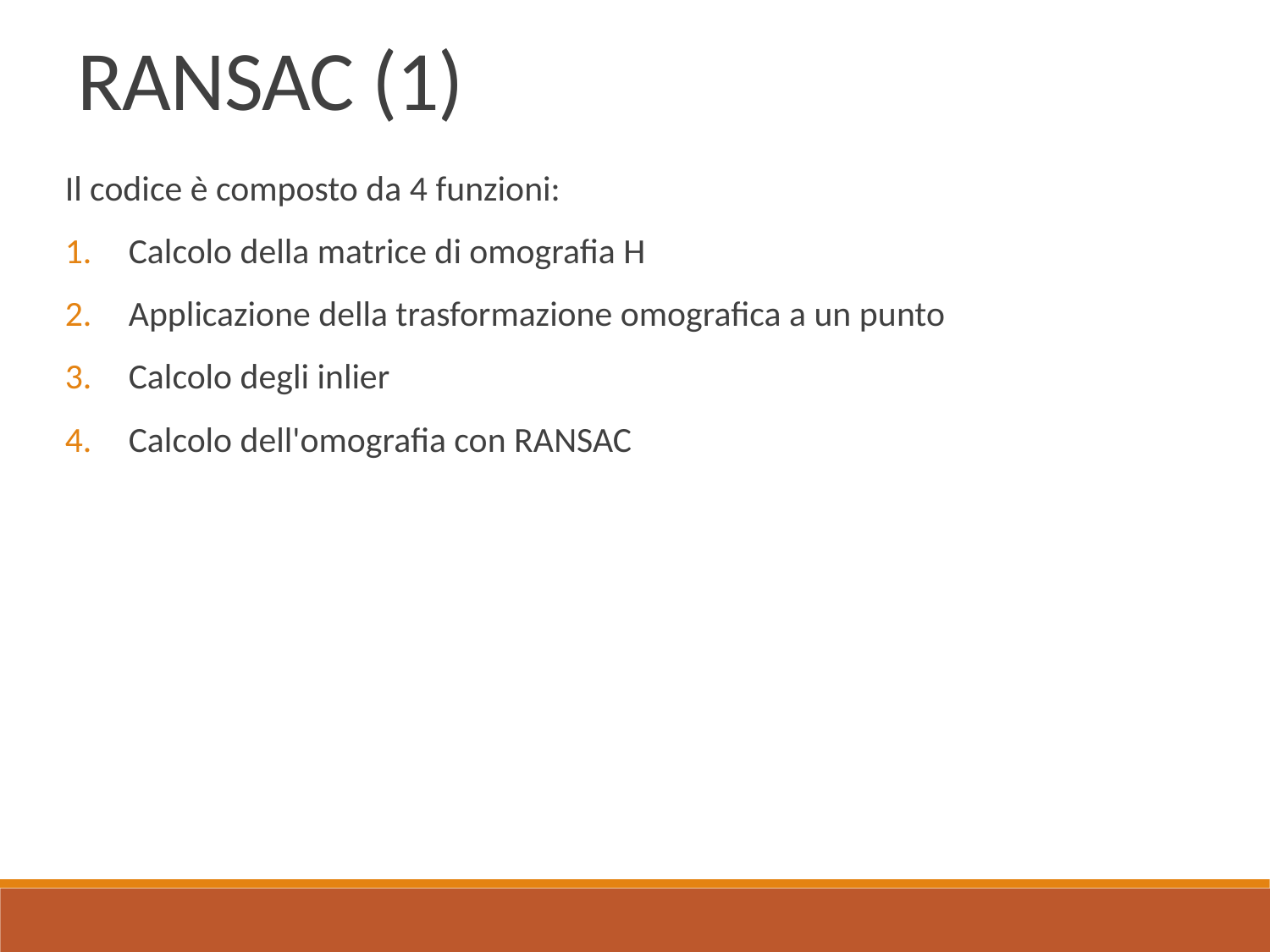

RANSAC (1)
Il codice è composto da 4 funzioni:
Calcolo della matrice di omografia H
Applicazione della trasformazione omografica a un punto
Calcolo degli inlier
Calcolo dell'omografia con RANSAC